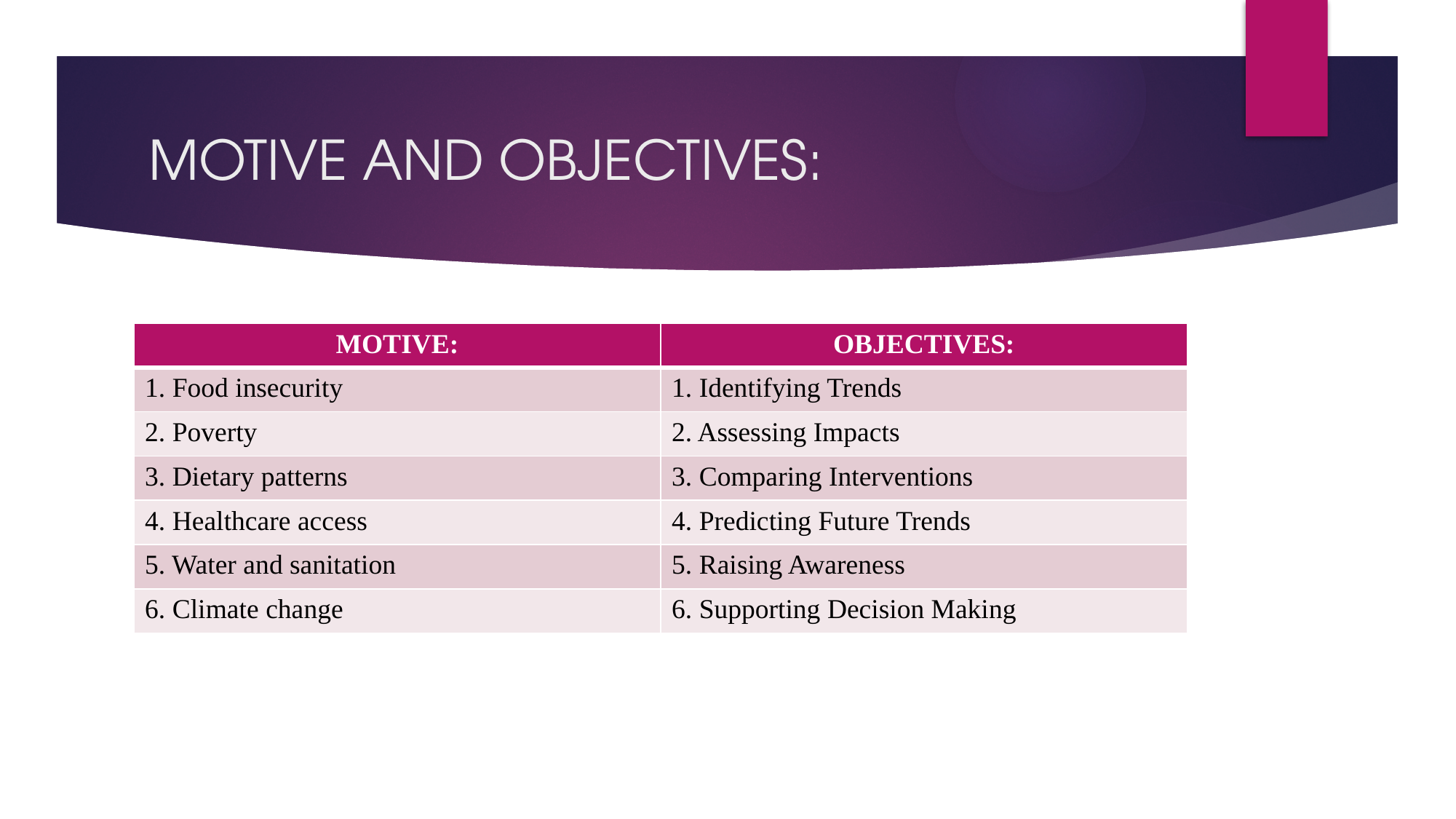

# MOTIVE AND OBJECTIVES:
| MOTIVE: | OBJECTIVES: |
| --- | --- |
| 1. Food insecurity | 1. Identifying Trends |
| 2. Poverty | 2. Assessing Impacts |
| 3. Dietary patterns | 3. Comparing Interventions |
| 4. Healthcare access | 4. Predicting Future Trends |
| 5. Water and sanitation | 5. Raising Awareness |
| 6. Climate change | 6. Supporting Decision Making |